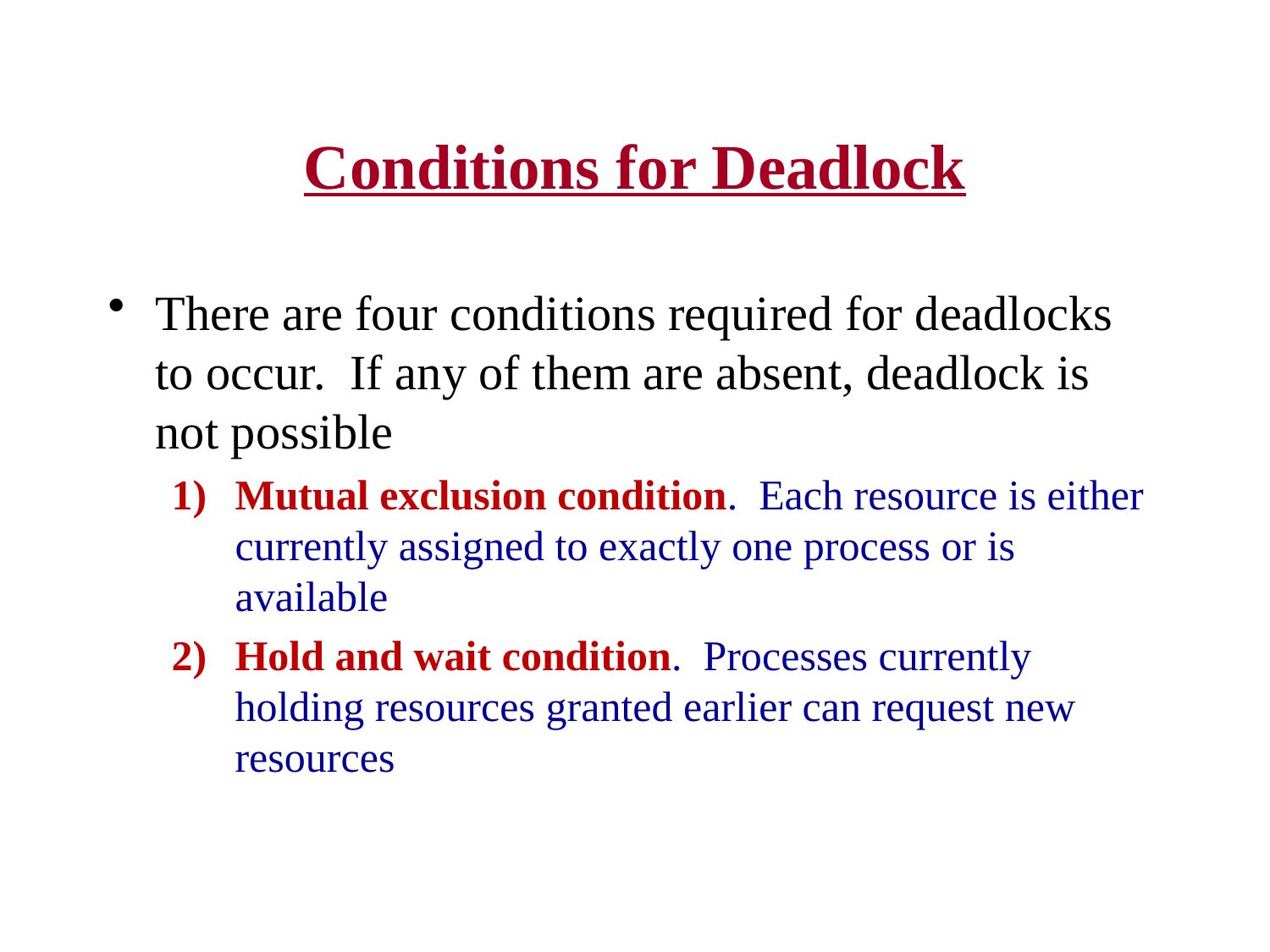

# Conditions for Deadlock
There are four conditions required for deadlocks to occur.  If any of them are absent, deadlock is not possible
Mutual exclusion condition.  Each resource is either currently assigned to exactly one process or is available
Hold and wait condition.  Processes currently holding resources granted earlier can request new resources